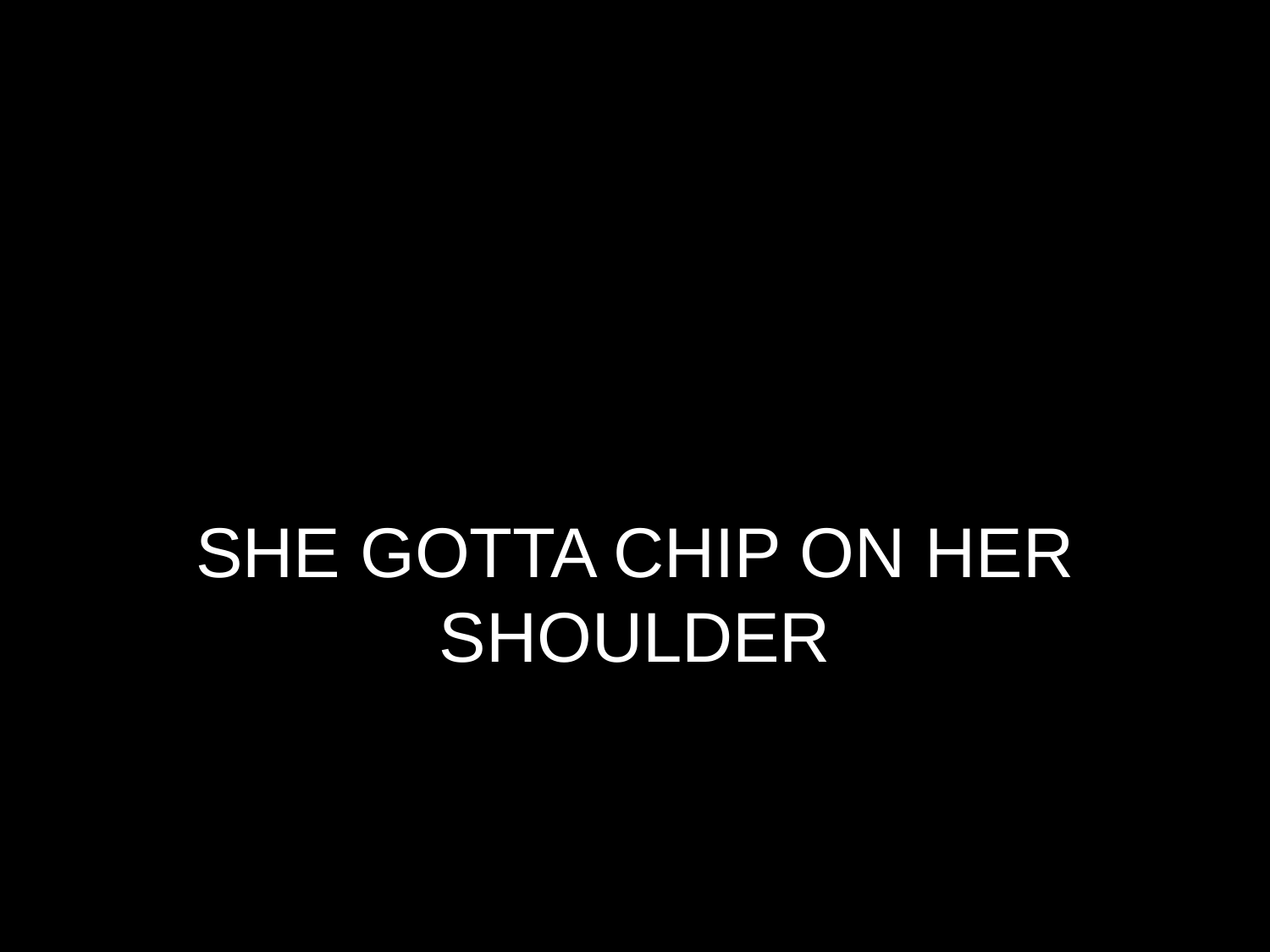

# SHE GOTTA CHIP ON HER SHOULDER